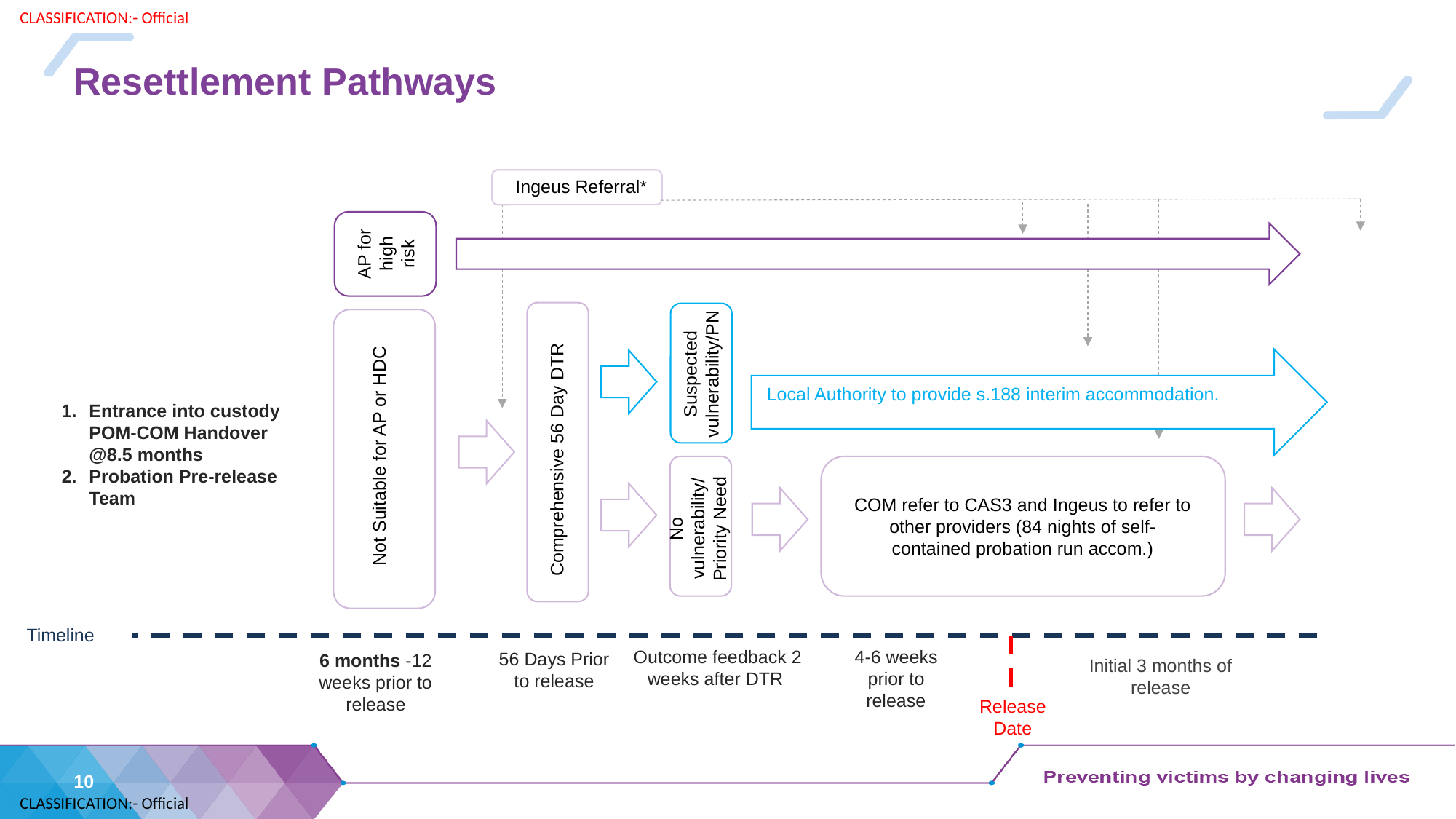

Resettlement Pathways

Ingeus Referral*
AP for high risk

Suspected vulnerability/PN

Comprehensive 56 Day DTR
Not Suitable for AP or HDC

No vulnerability/ Priority Need
Local Authority to provide s.188 interim accommodation.
Entrance into custody  POM-COM Handover @8.5 months
Probation Pre-release Team
COM refer to CAS3 and Ingeus to refer to other providers (84 nights of self-contained probation run accom.)
Timeline
Outcome feedback 2 weeks after DTR
4-6 weeks prior to release
56 Days Prior to release
6 months -12 weeks prior to release
Initial 3 months of release
Release Date
10